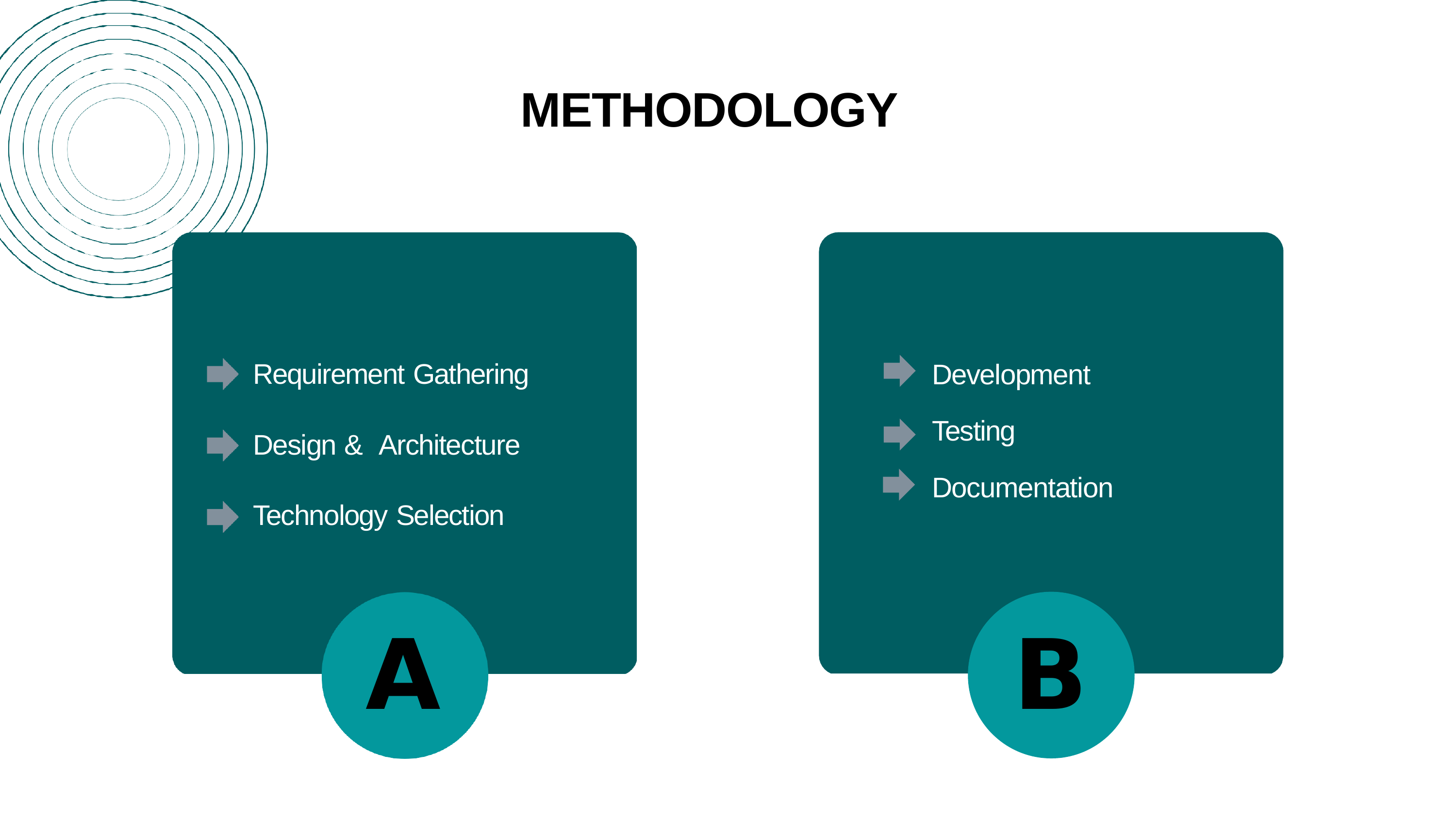

# METHODOLOGY

Requirement Gathering
Development
Testing  Documentation
Design &  Architecture
Technology Selection
A
B